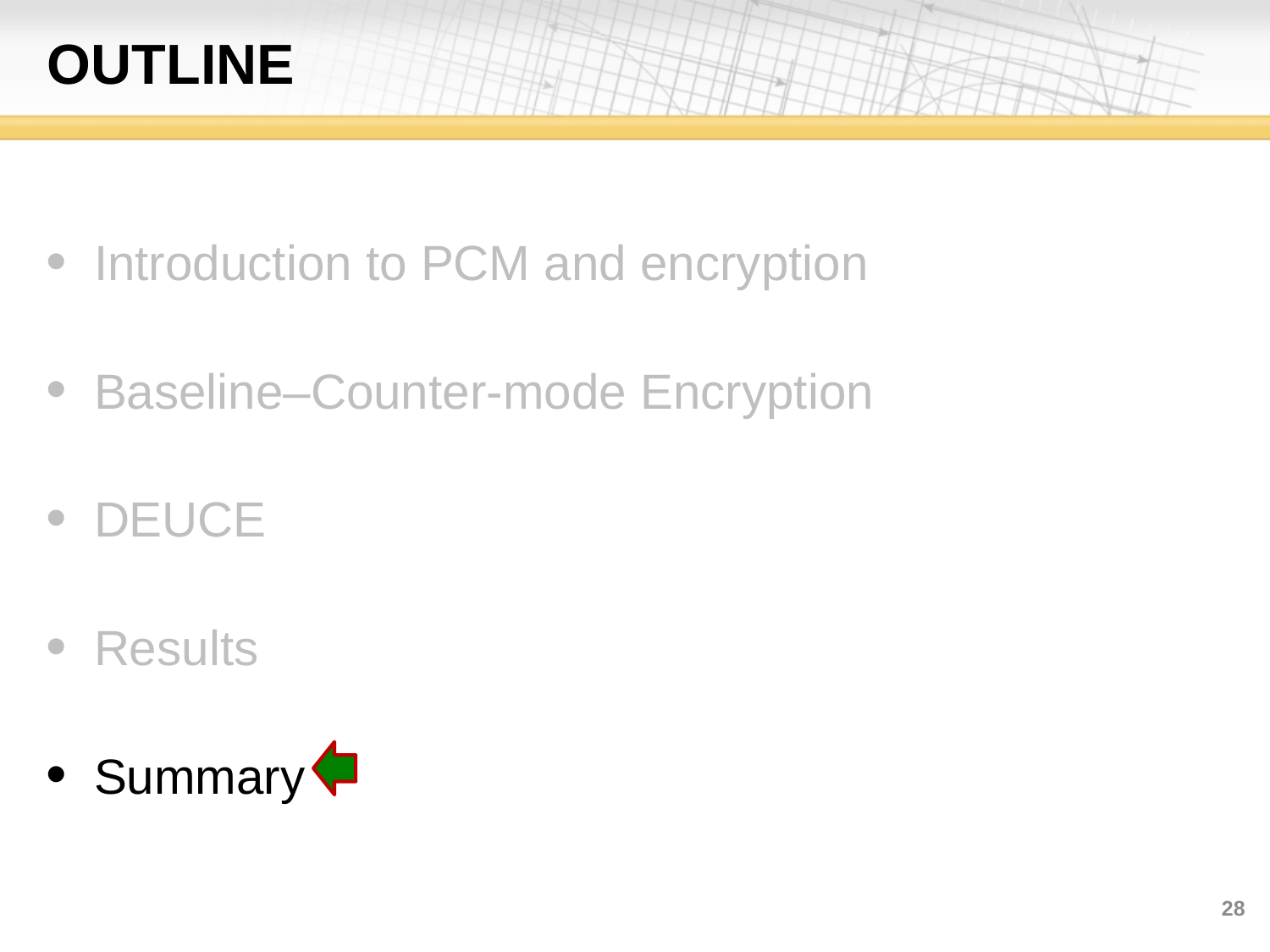

# outline
Introduction to PCM and encryption
Baseline–Counter-mode Encryption
DEUCE
Results
Summary

28